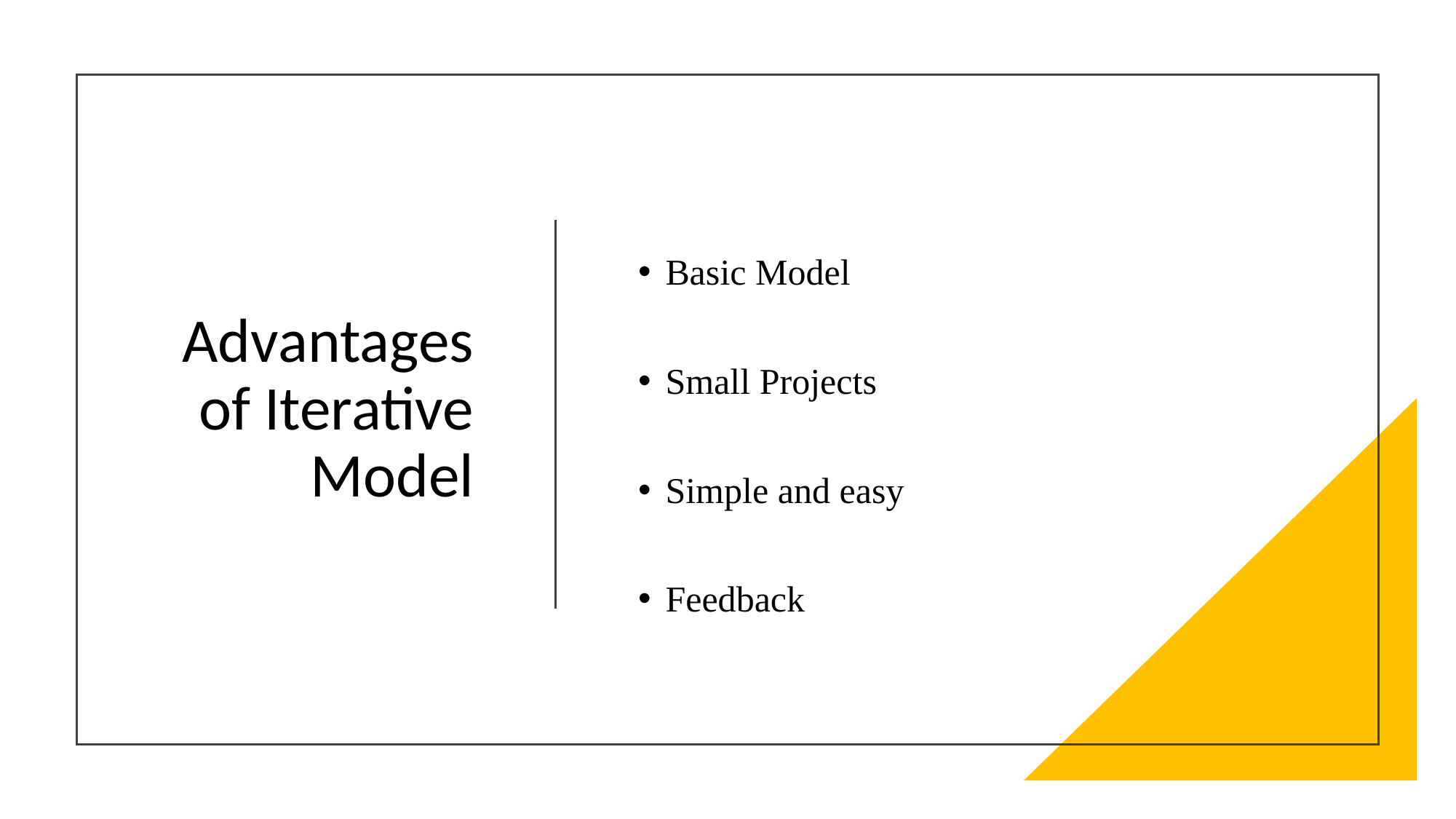

# Advantages of Iterative Model
Basic Model

Small Projects

Simple and easy

Feedback